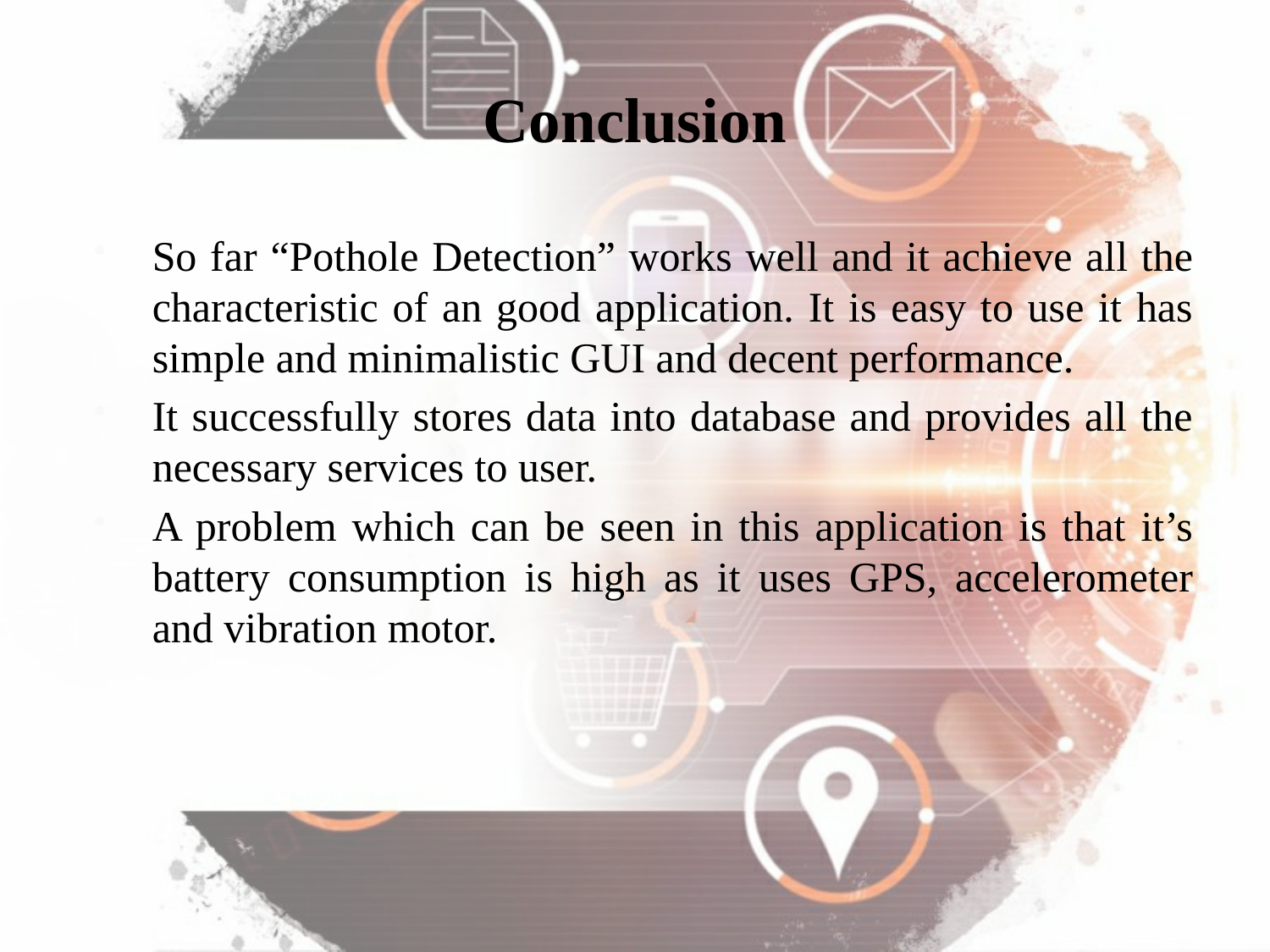

# Conclusion
So far “Pothole Detection” works well and it achieve all the characteristic of an good application. It is easy to use it has simple and minimalistic GUI and decent performance.
It successfully stores data into database and provides all the necessary services to user.
A problem which can be seen in this application is that it’s battery consumption is high as it uses GPS, accelerometer and vibration motor.